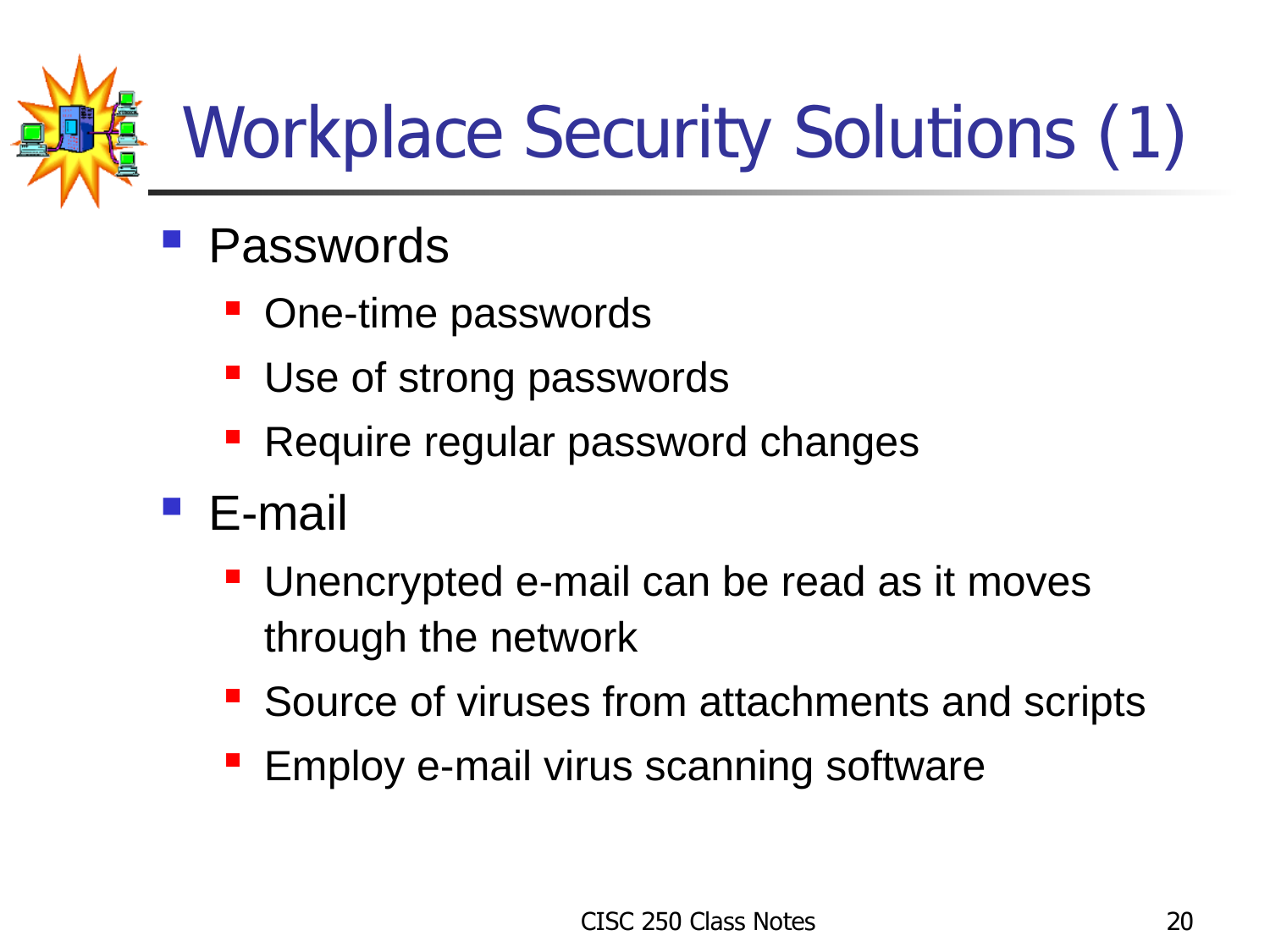

# Workplace Security Solutions (1)
Passwords
One-time passwords
Use of strong passwords
Require regular password changes
E-mail
Unencrypted e-mail can be read as it moves through the network
Source of viruses from attachments and scripts
Employ e-mail virus scanning software

CISC 250 Class Notes
20